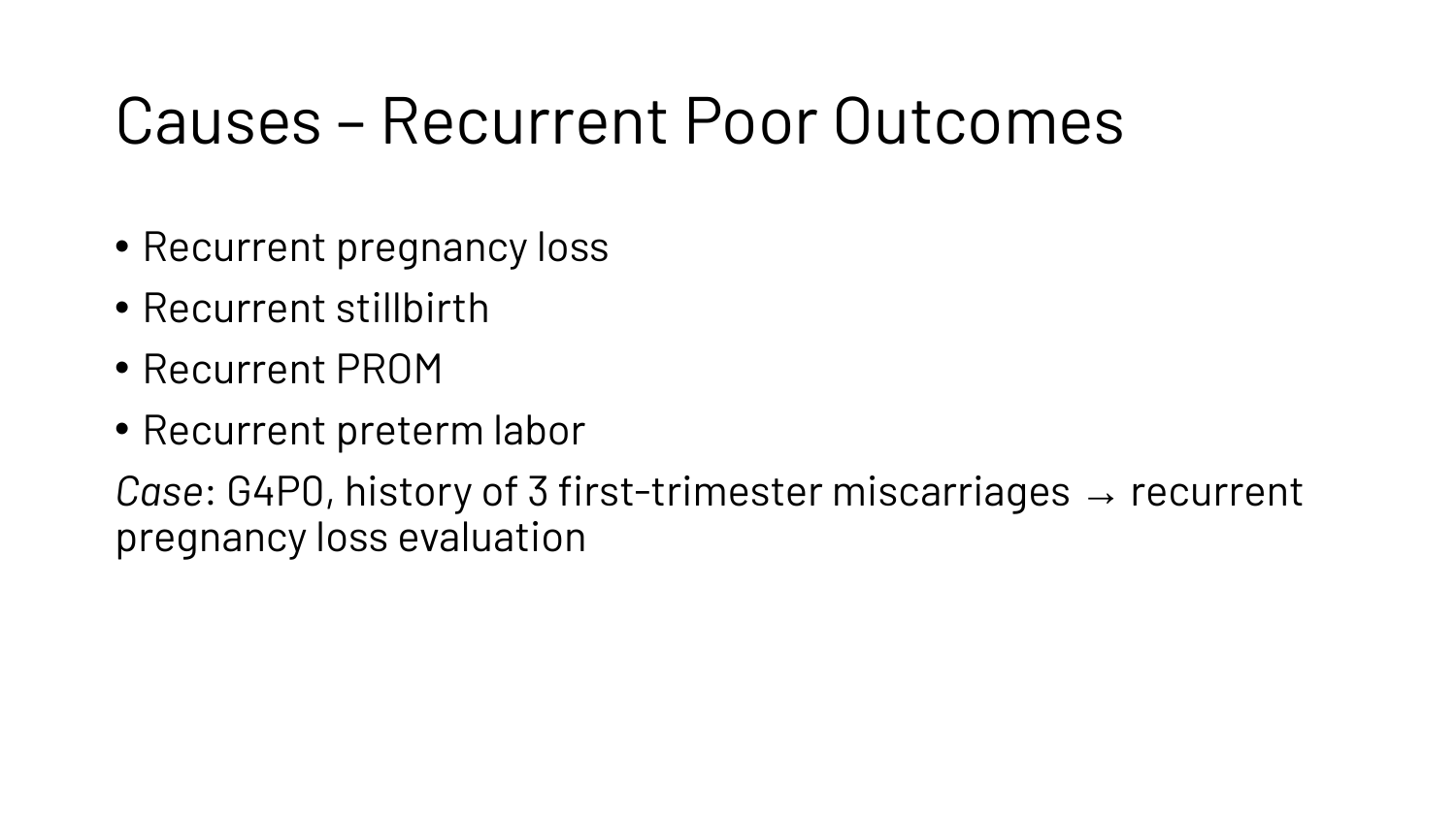

# Causes – Recurrent Poor Outcomes
Recurrent pregnancy loss
Recurrent stillbirth
Recurrent PROM
Recurrent preterm labor
Case: G4P0, history of 3 first-trimester miscarriages → recurrent pregnancy loss evaluation